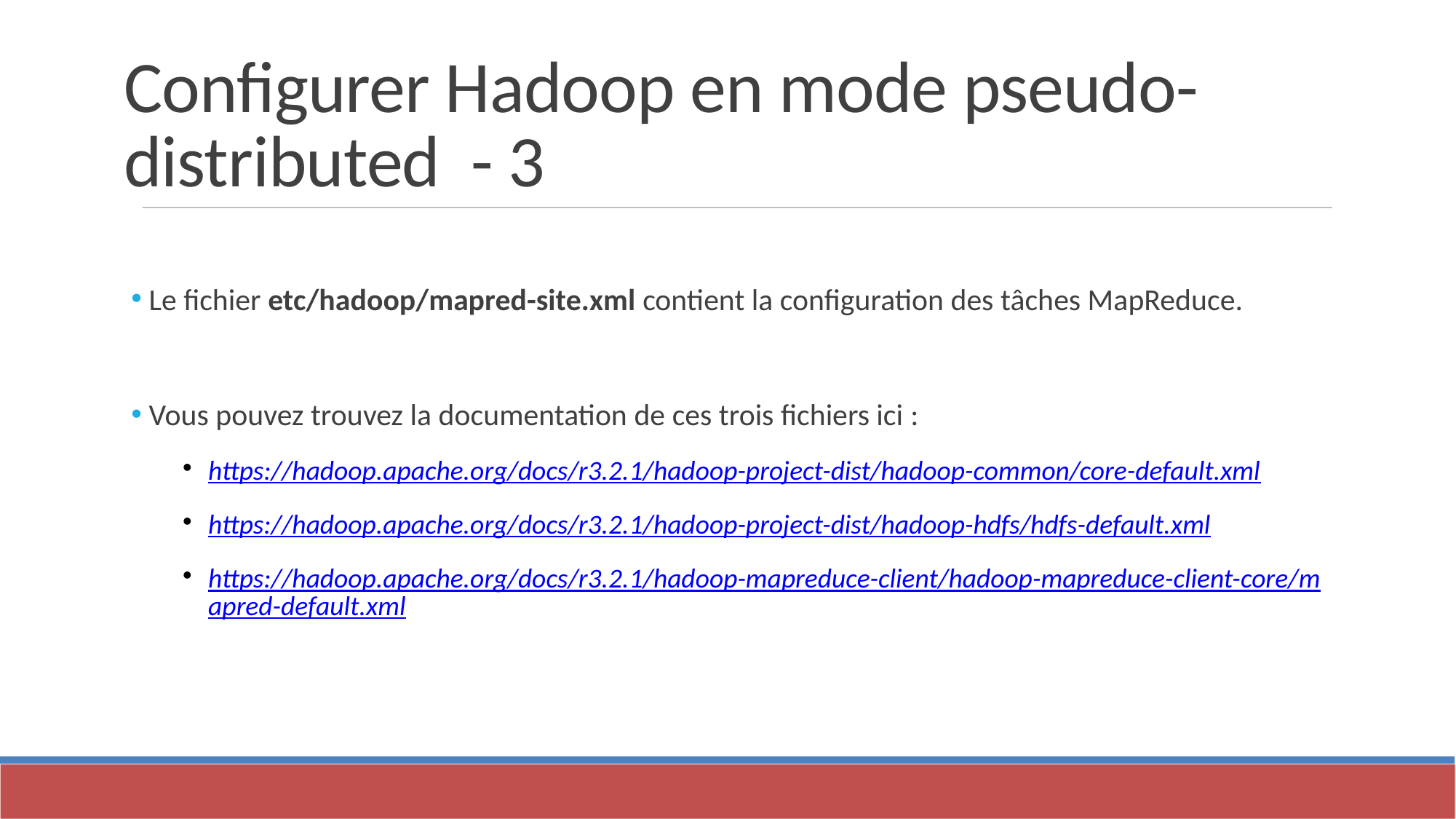

Configurer Hadoop en mode pseudo-distributed  - 3

 Le fichier etc/hadoop/mapred-site.xml contient la configuration des tâches MapReduce.

 Vous pouvez trouvez la documentation de ces trois fichiers ici :
https://hadoop.apache.org/docs/r3.2.1/hadoop-project-dist/hadoop-common/core-default.xml
https://hadoop.apache.org/docs/r3.2.1/hadoop-project-dist/hadoop-hdfs/hdfs-default.xml
https://hadoop.apache.org/docs/r3.2.1/hadoop-mapreduce-client/hadoop-mapreduce-client-core/mapred-default.xml